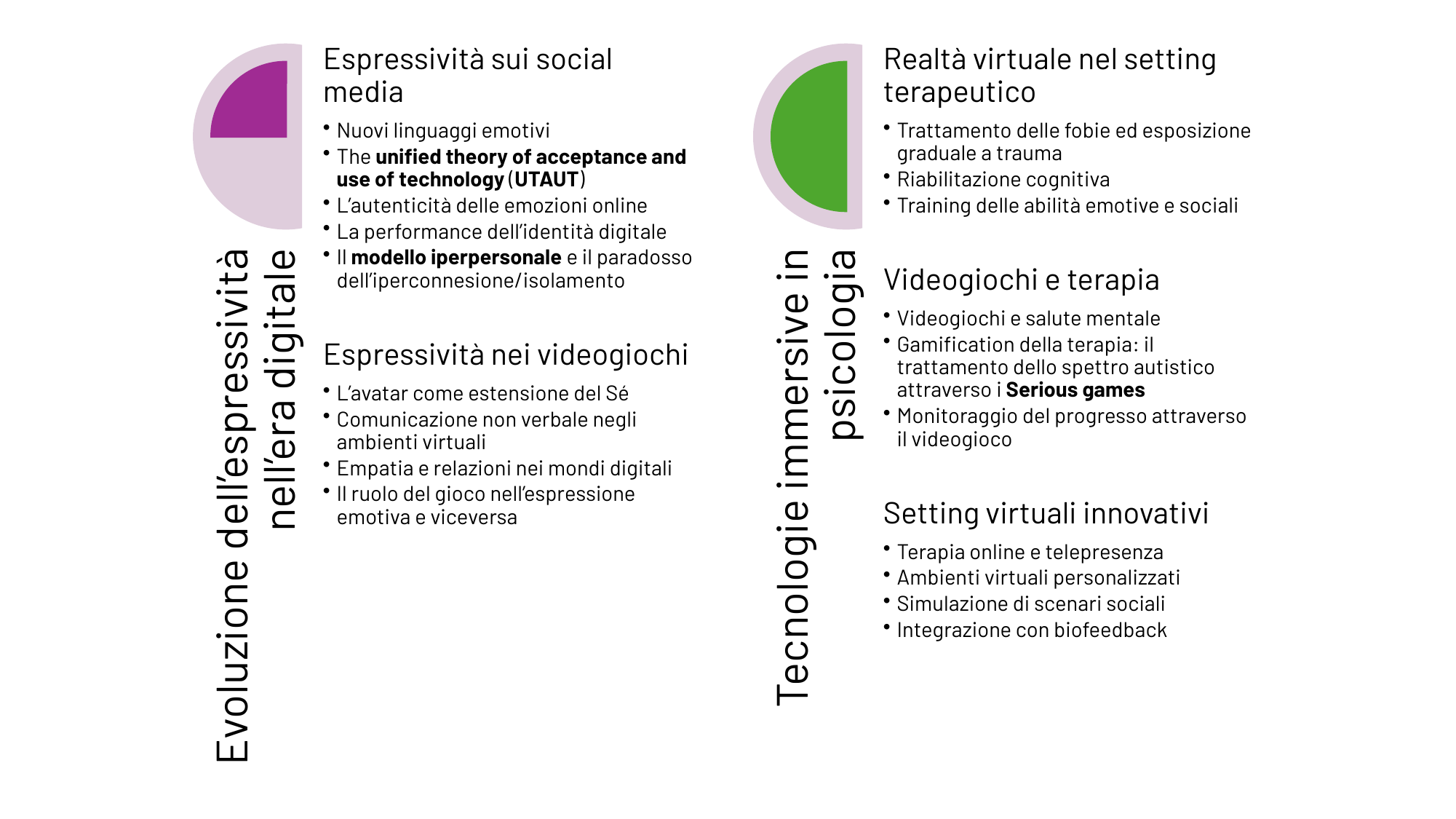

Evoluzione dell’espressività nell’era digitale
Espressività sui social media
Nuovi linguaggi emotivi
The unified theory of acceptance and use of technology (UTAUT)
L’autenticità delle emozioni online
La performance dell’identità digitale
Il modello iperpersonale e il paradosso dell’iperconnesione/isolamento

Espressività nei videogiochi
L’avatar come estensione del Sé
Comunicazione non verbale negli ambienti virtuali
Empatia e relazioni nei mondi digitali
Il ruolo del gioco nell’espressione emotiva e viceversa
Tecnologie immersive in psicologia
Realtà virtuale nel setting terapeutico
Trattamento delle fobie ed esposizione graduale a trauma
Riabilitazione cognitiva
Training delle abilità emotive e sociali

Videogiochi e terapia
Videogiochi e salute mentale
Gamification della terapia: il trattamento dello spettro autistico attraverso i Serious games
Monitoraggio del progresso attraverso il videogioco

Setting virtuali innovativi
Terapia online e telepresenza
Ambienti virtuali personalizzati
Simulazione di scenari sociali
Integrazione con biofeedback